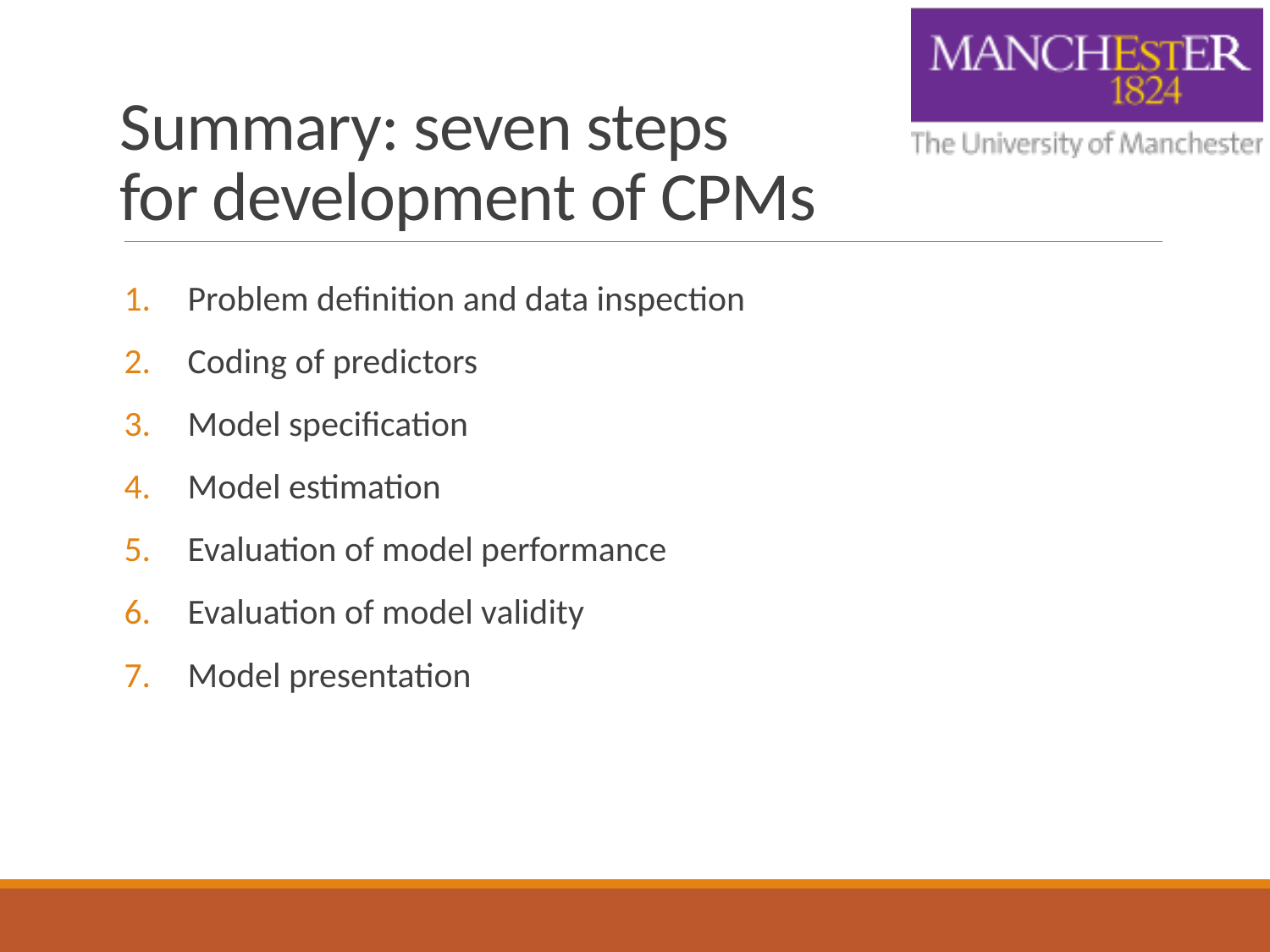

# Summary: seven steps for development of CPMs
Problem definition and data inspection
Coding of predictors
Model specification
Model estimation
Evaluation of model performance
Evaluation of model validity
Model presentation